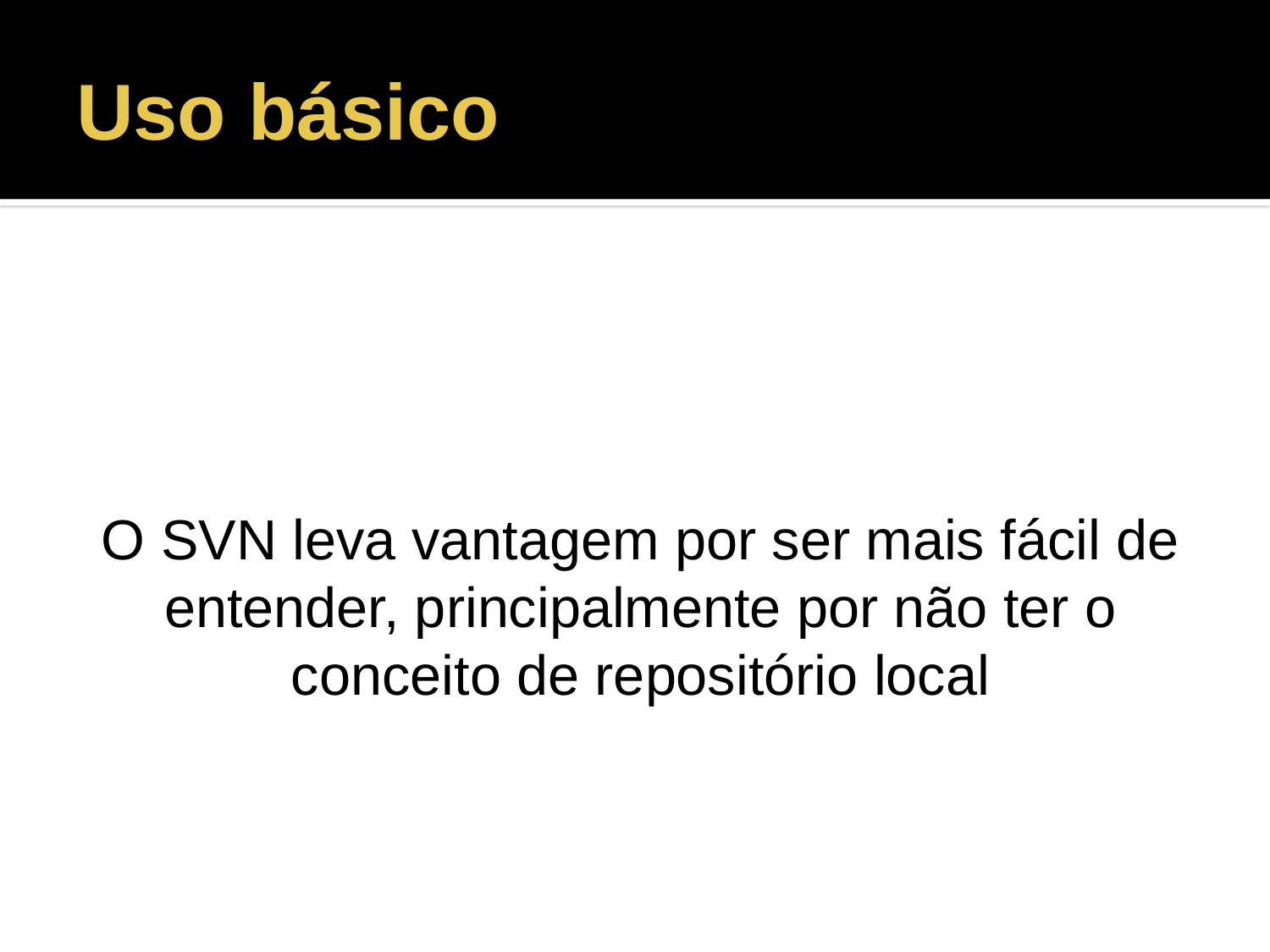

# Uso básico

O SVN leva vantagem por ser mais fácil de entender, principalmente por não ter o conceito de repositório local